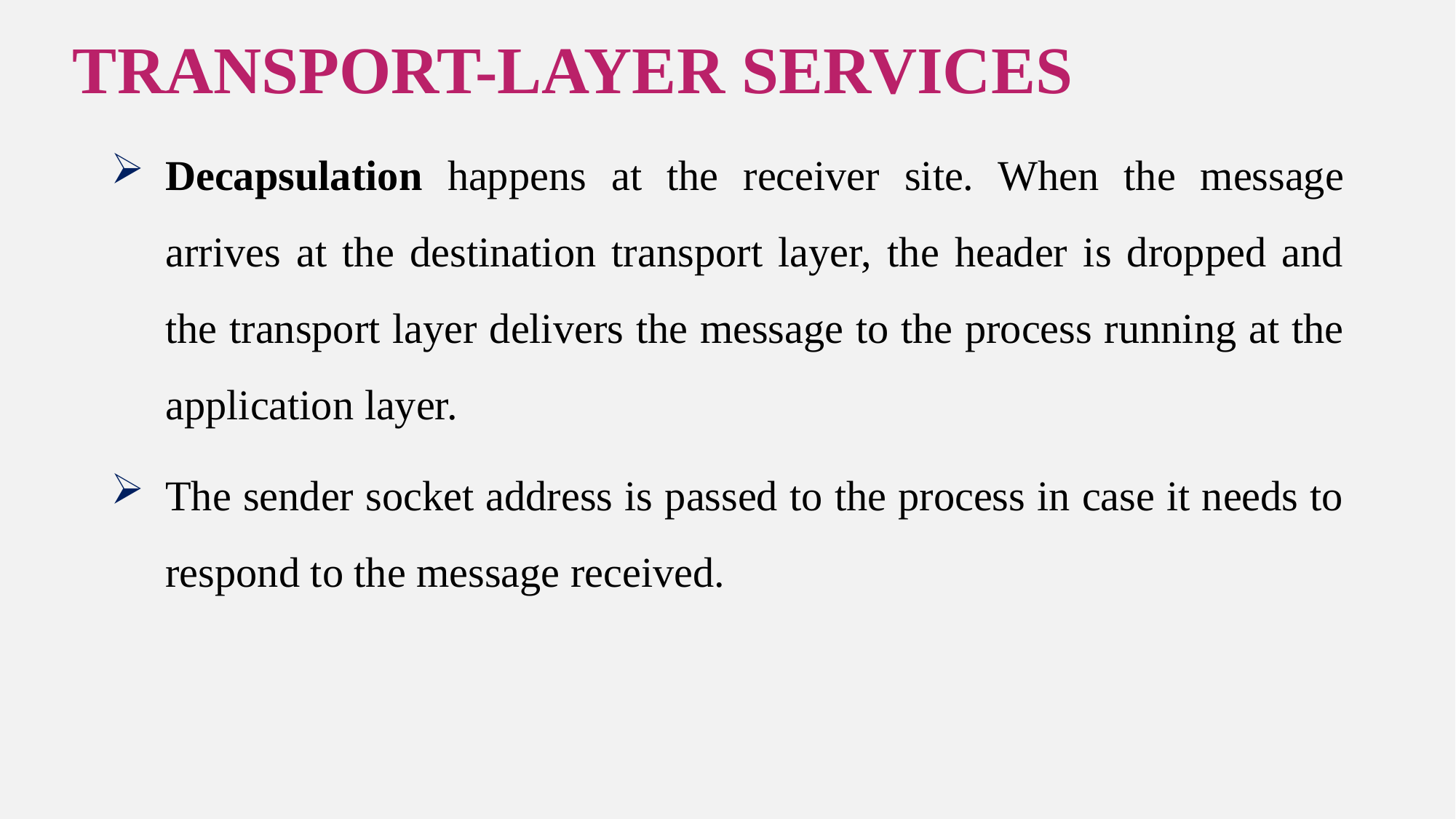

# TRANSPORT-LAYER SERVICES
Decapsulation happens at the receiver site. When the message arrives at the destination transport layer, the header is dropped and the transport layer delivers the message to the process running at the application layer.
The sender socket address is passed to the process in case it needs to respond to the message received.